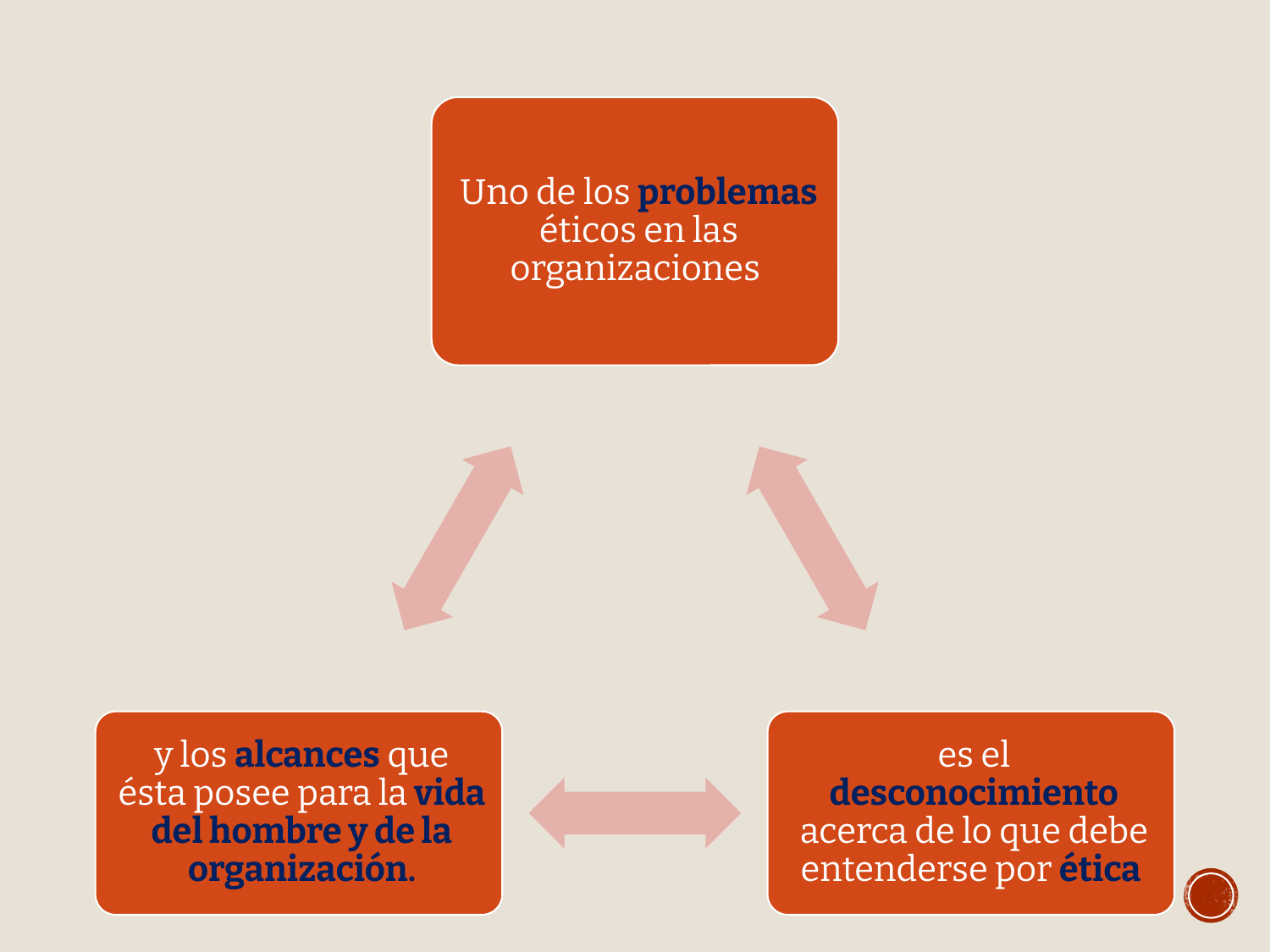

#
Uno de los problemas éticos en las organizaciones

es el desconocimiento acerca de lo que debe entenderse por ética

y los alcances que ésta posee para la vida del hombre y de la organización.